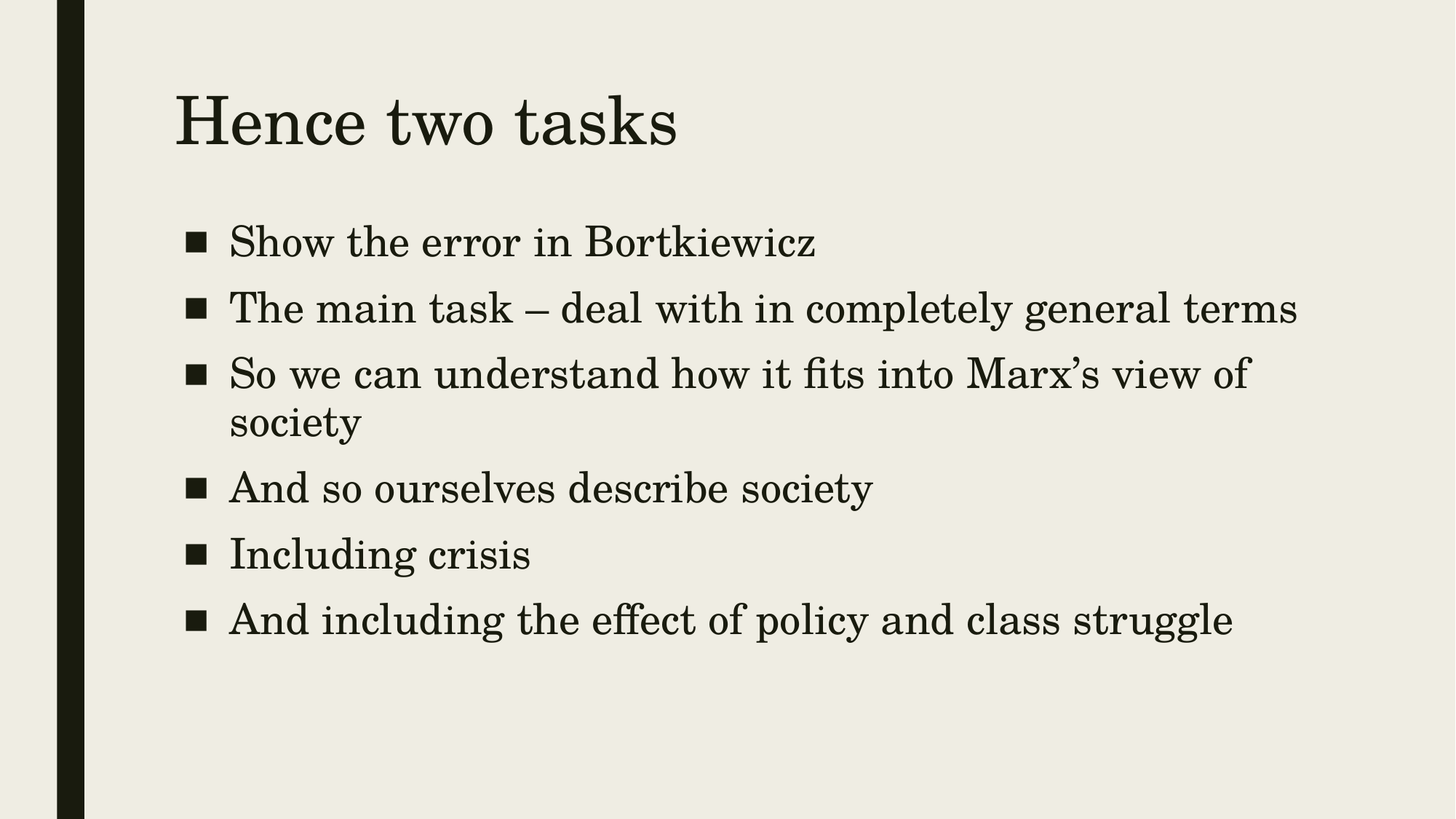

# Hence two tasks
Show the error in Bortkiewicz
The main task – deal with in completely general terms
So we can understand how it fits into Marx’s view of society
And so ourselves describe society
Including crisis
And including the effect of policy and class struggle